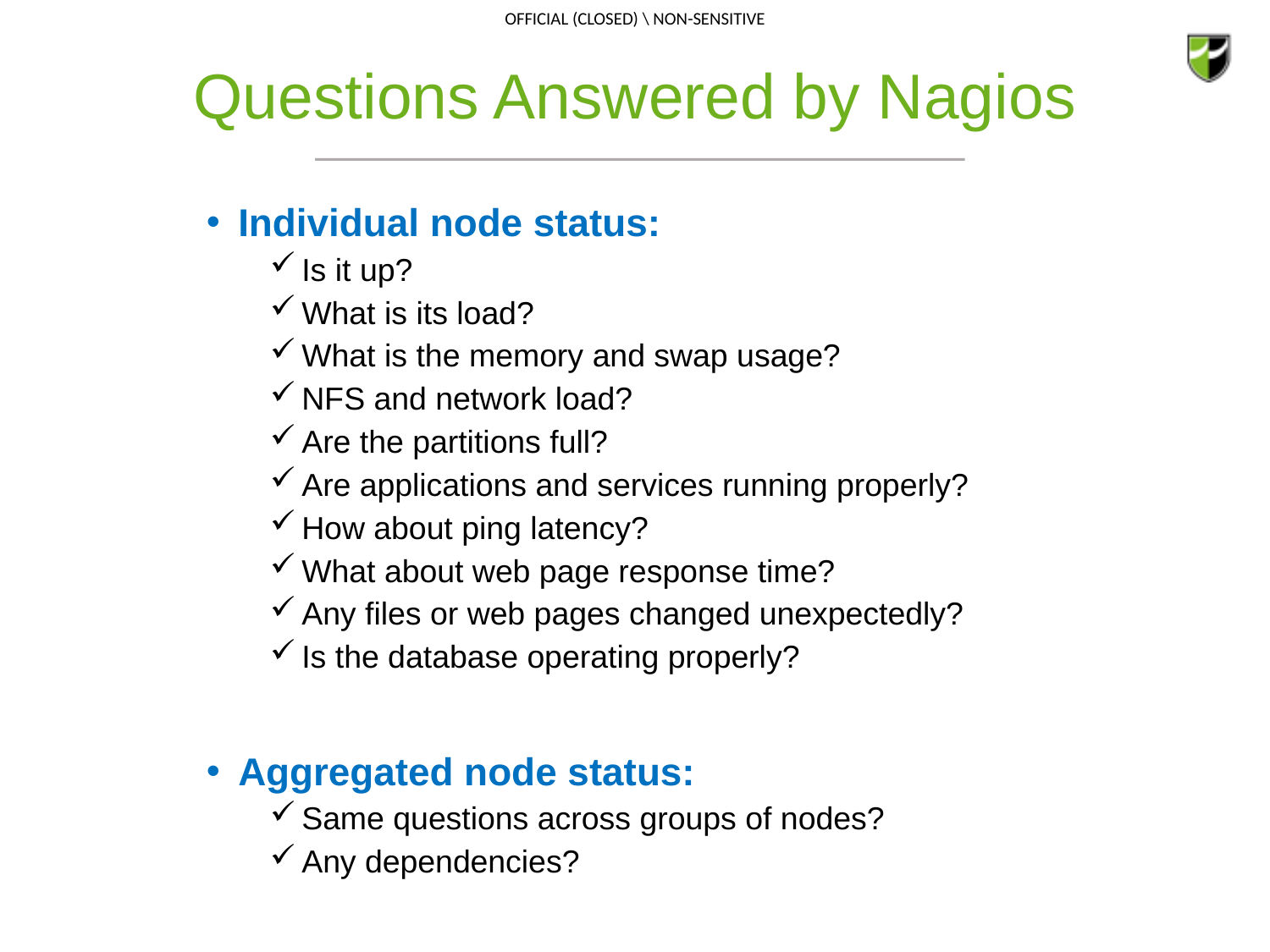

# Questions Answered by Nagios
Individual node status:
Is it up?
What is its load?
What is the memory and swap usage?
NFS and network load?
Are the partitions full?
Are applications and services running properly?
How about ping latency?
What about web page response time?
Any files or web pages changed unexpectedly?
Is the database operating properly?

Aggregated node status:
Same questions across groups of nodes?
Any dependencies?